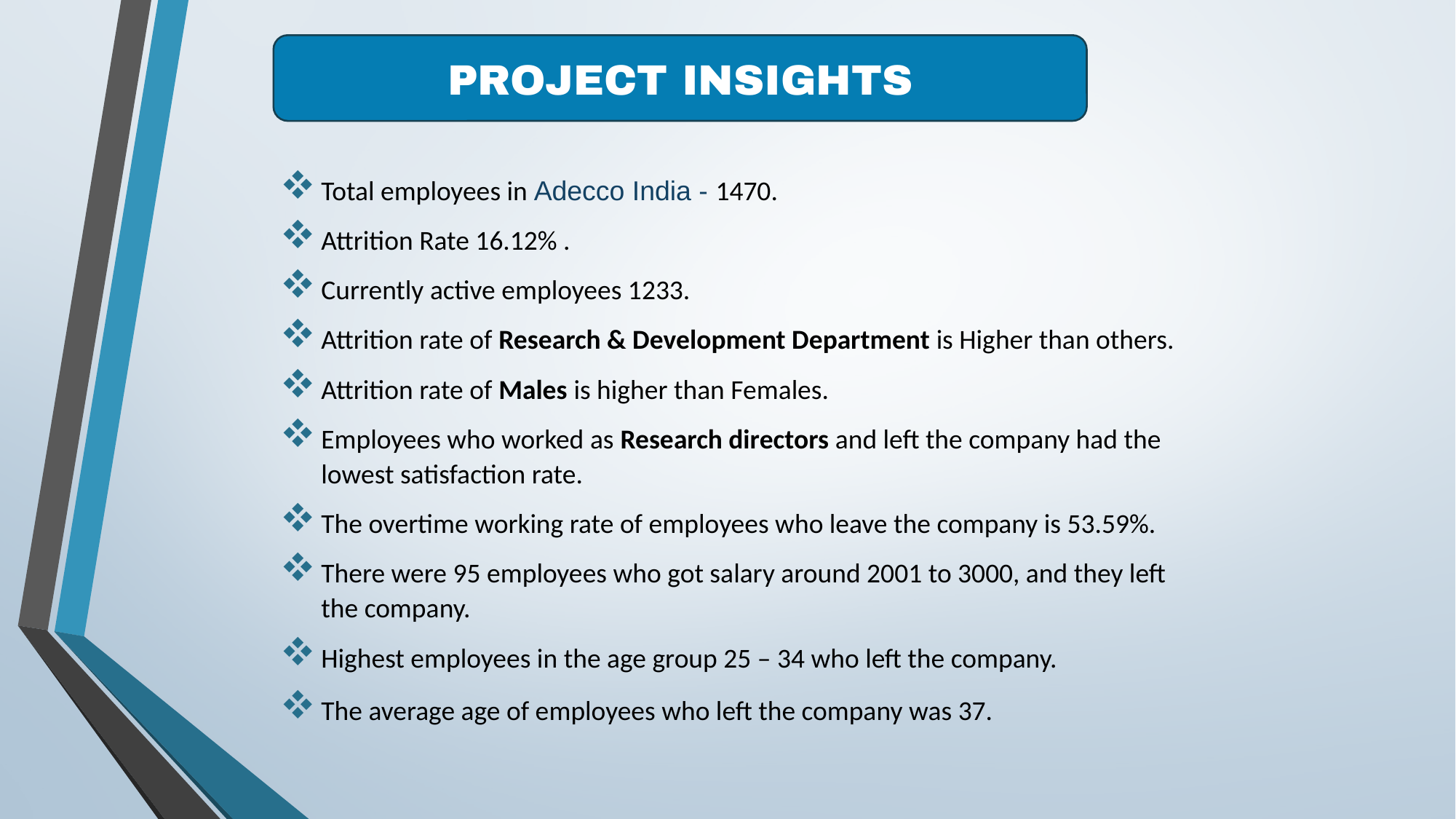

PROJECT INSIGHTS
Total employees in Adecco India - 1470.
Attrition Rate 16.12% .
Currently active employees 1233.
Attrition rate of Research & Development Department is Higher than others.
Attrition rate of Males is higher than Females.
Employees who worked as Research directors and left the company had the lowest satisfaction rate.
The overtime working rate of employees who leave the company is 53.59%.
There were 95 employees who got salary around 2001 to 3000, and they left the company.
Highest employees in the age group 25 – 34 who left the company.
The average age of employees who left the company was 37.